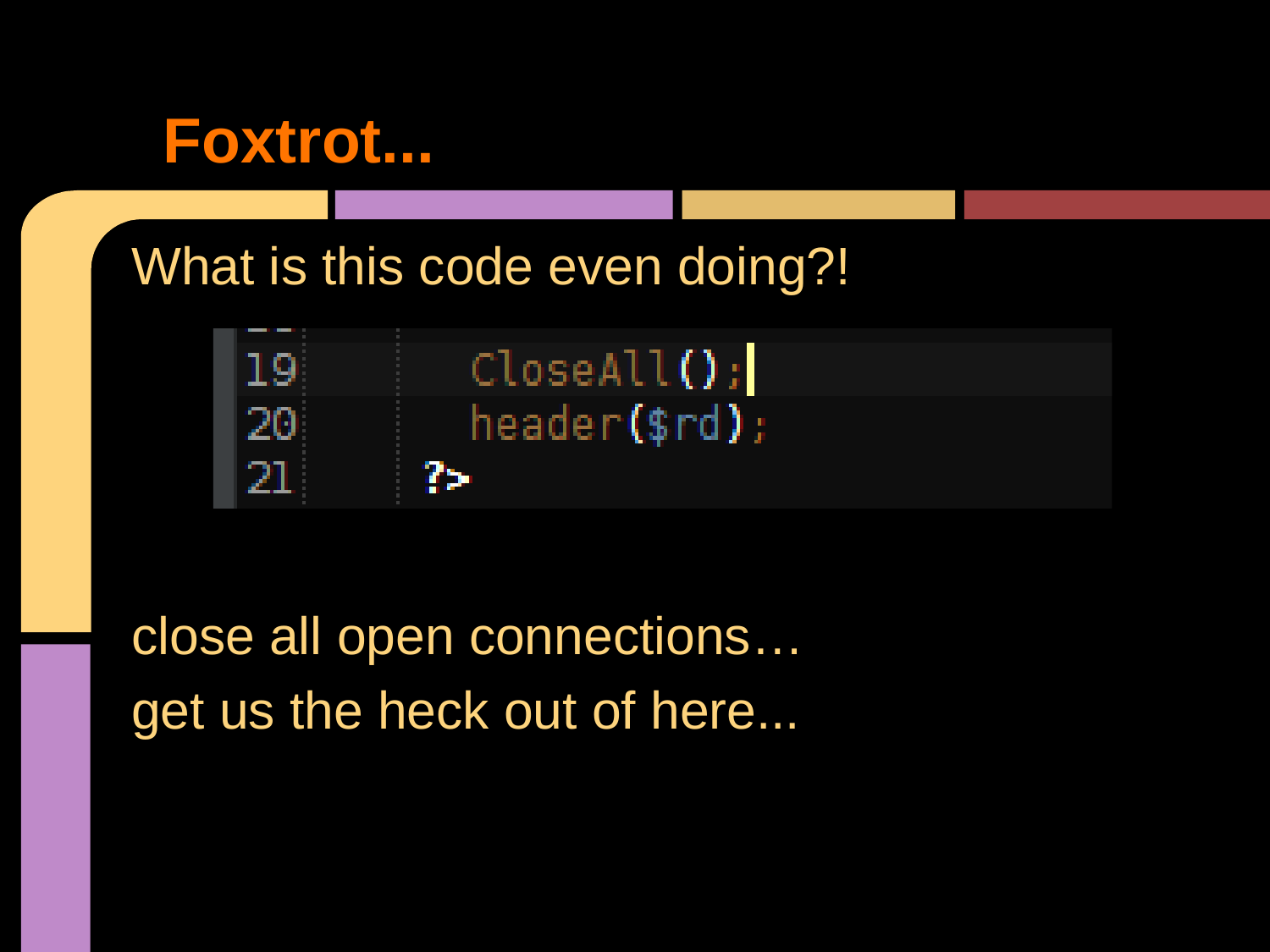

# Foxtrot...
What is this code even doing?!

close all open connections…
get us the heck out of here...